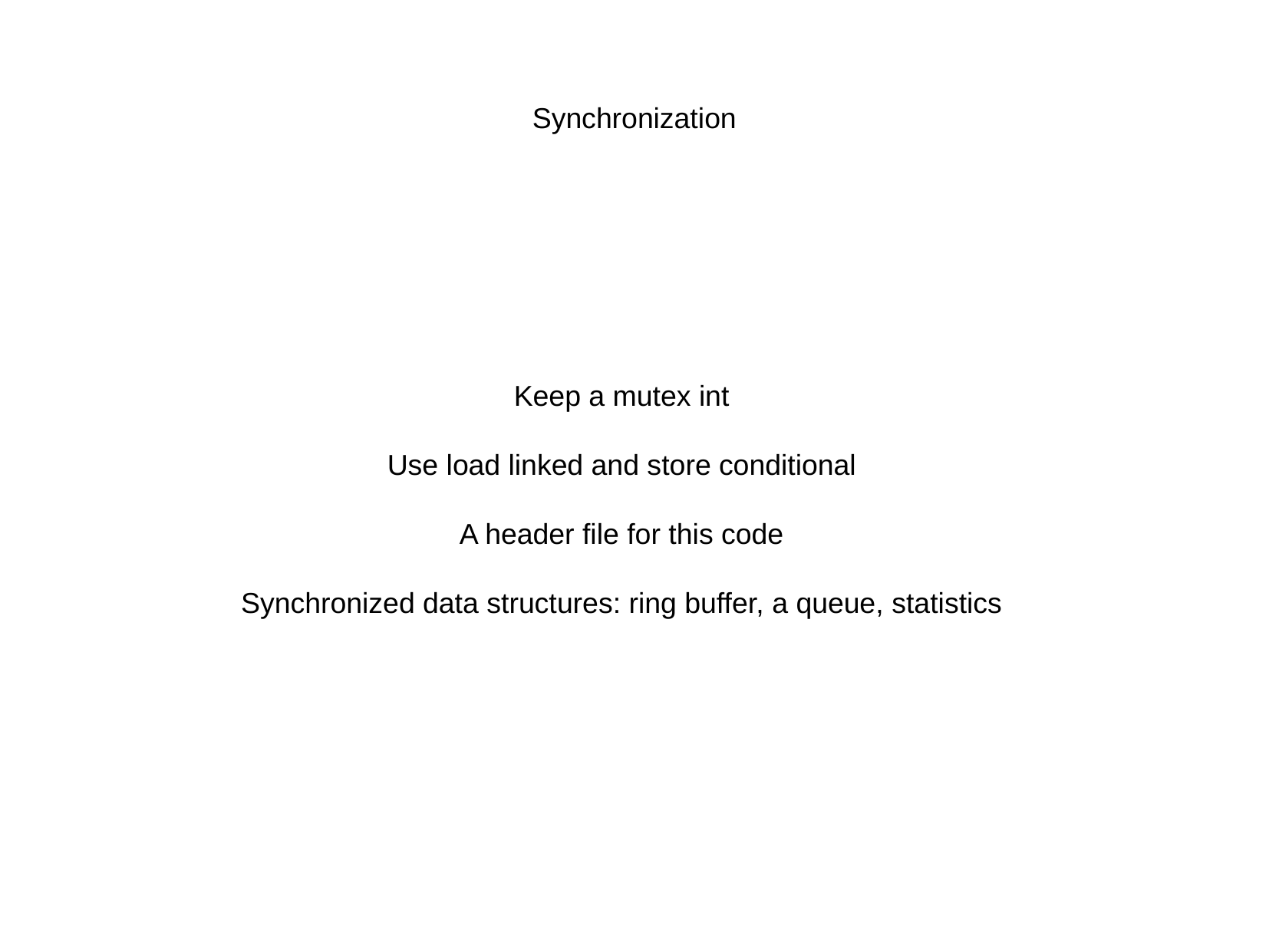

Synchronization
Keep a mutex int

Use load linked and store conditional

A header file for this code

Synchronized data structures: ring buffer, a queue, statistics